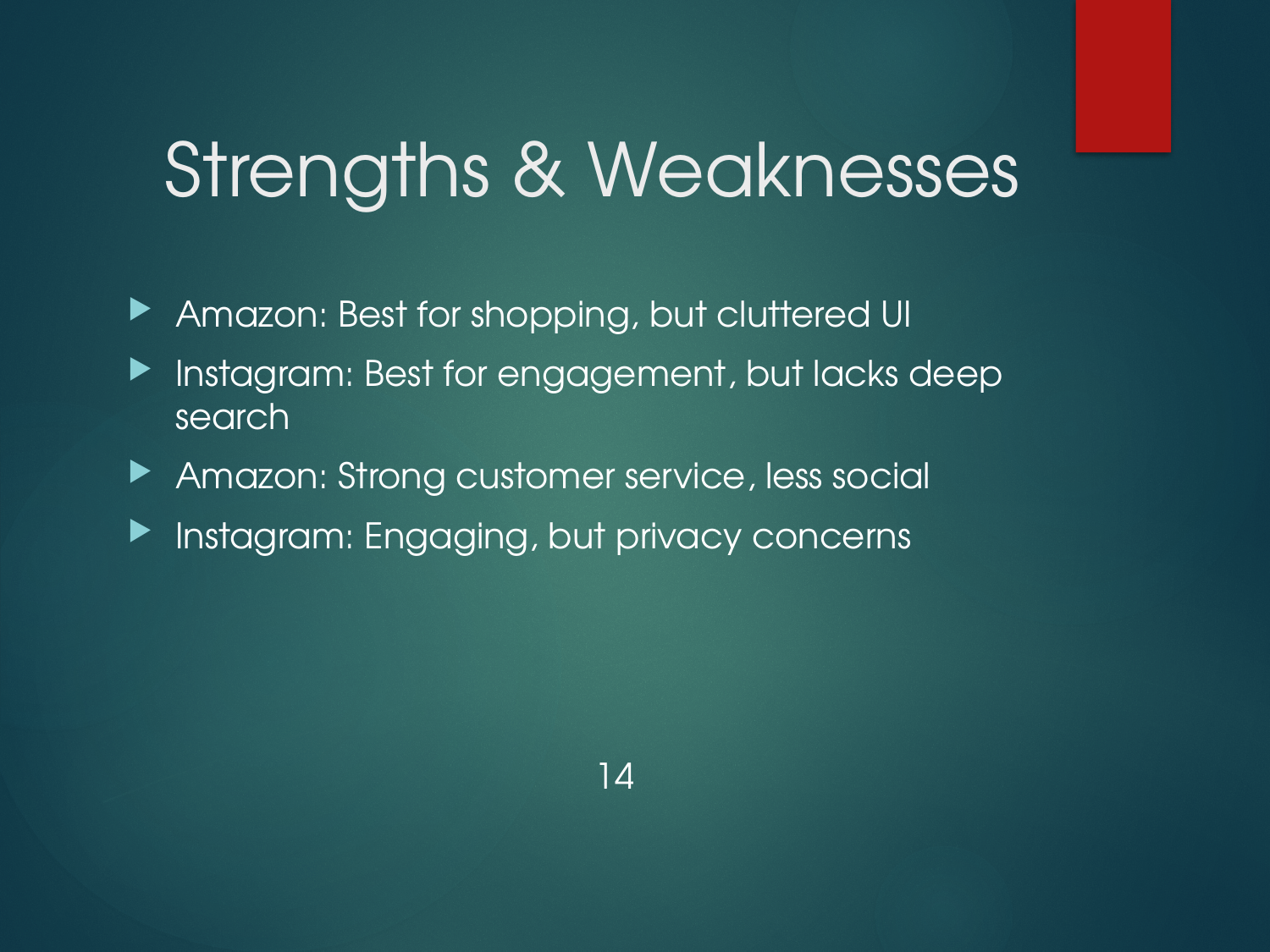

# Strengths & Weaknesses
Amazon: Best for shopping, but cluttered UI
Instagram: Best for engagement, but lacks deep search
Amazon: Strong customer service, less social
Instagram: Engaging, but privacy concerns

                                                14